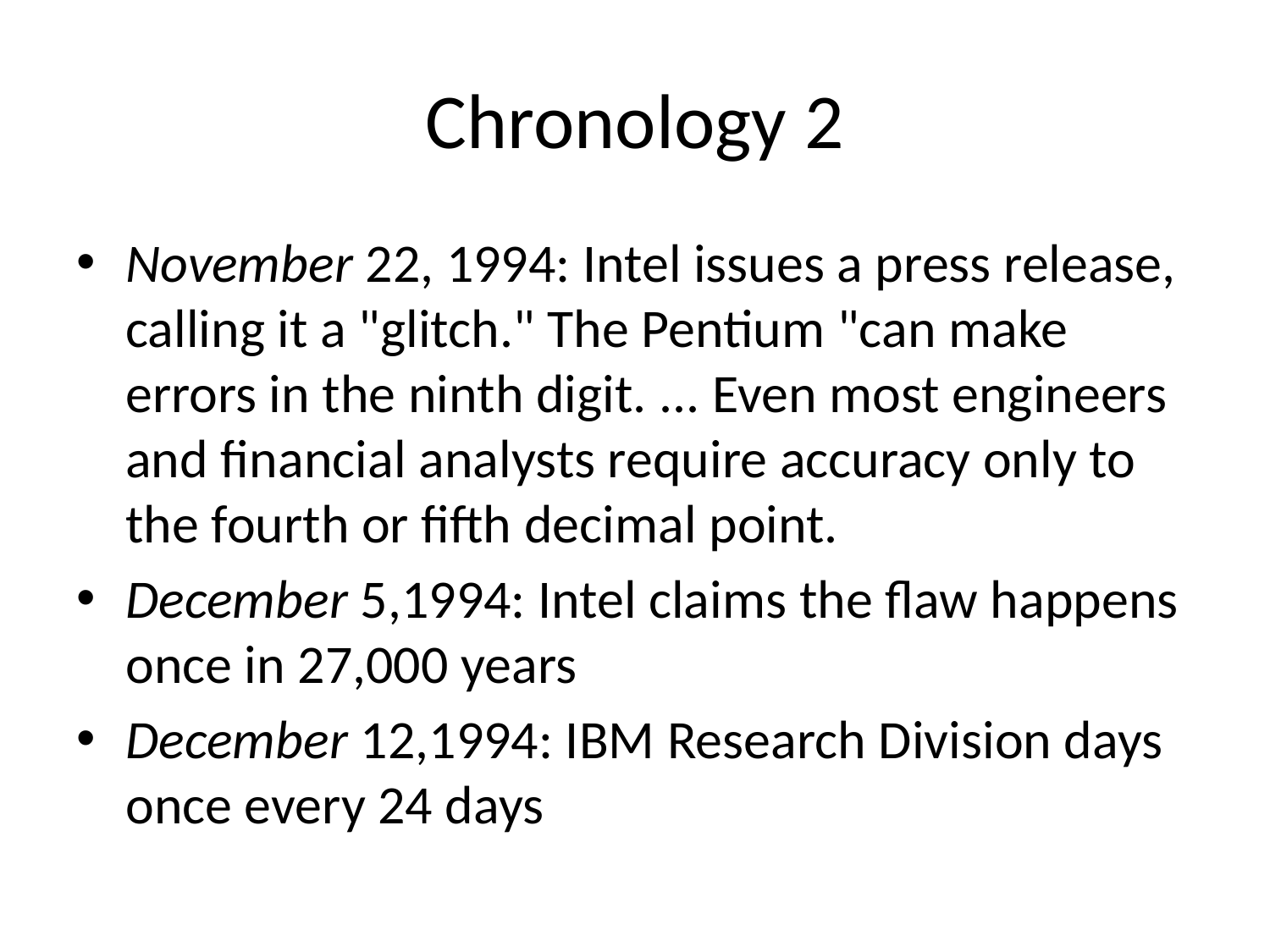

# Chronology 2
November 22, 1994: Intel issues a press release, calling it a "glitch." The Pentium "can make errors in the ninth digit. ... Even most engineers and financial analysts require accuracy only to the fourth or fifth decimal point.
December 5,1994: Intel claims the flaw happens once in 27,000 years
December 12,1994: IBM Research Division days once every 24 days